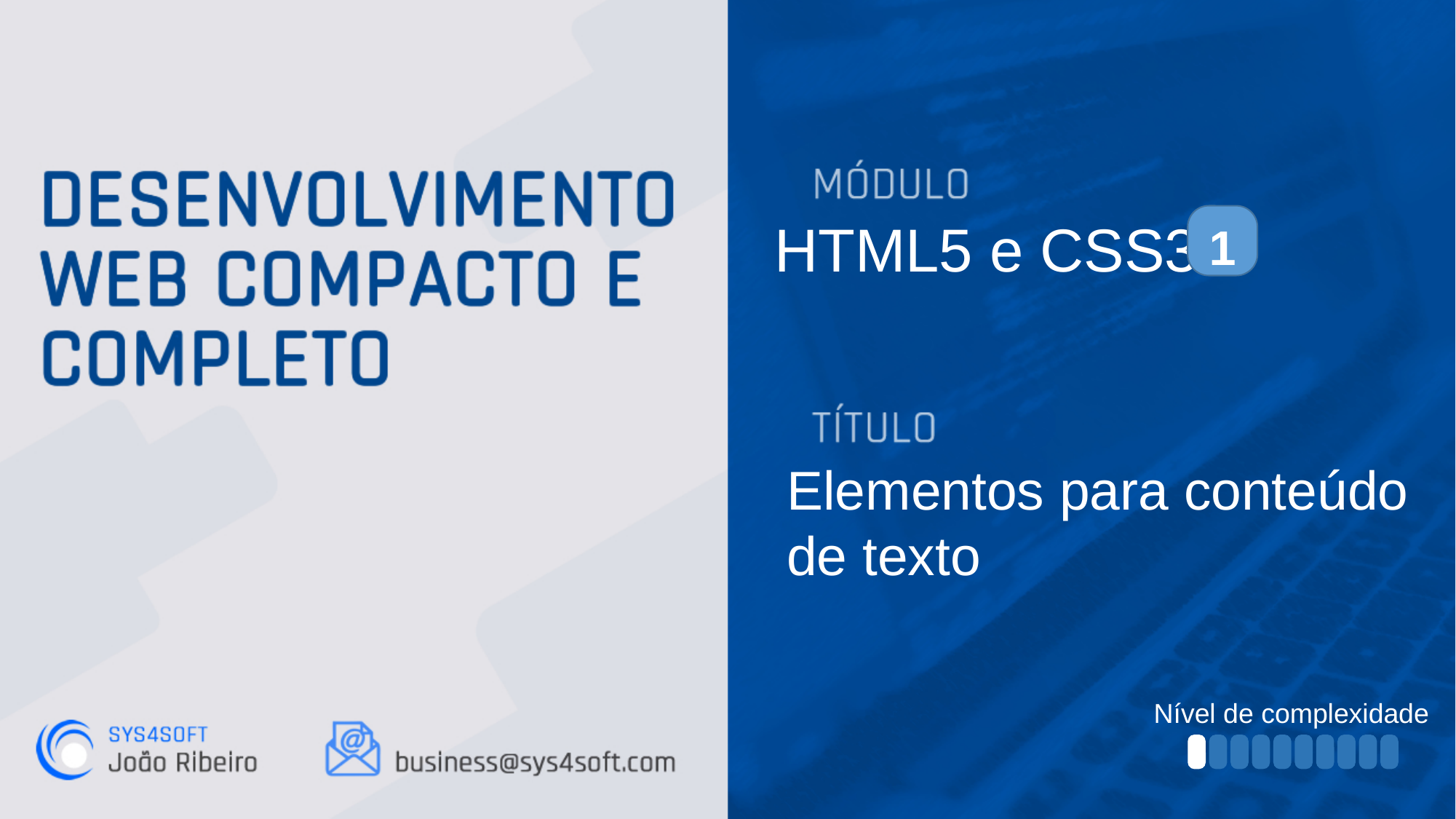

HTML5 e CSS3
1
Elementos para conteúdo
de texto
Nível de complexidade